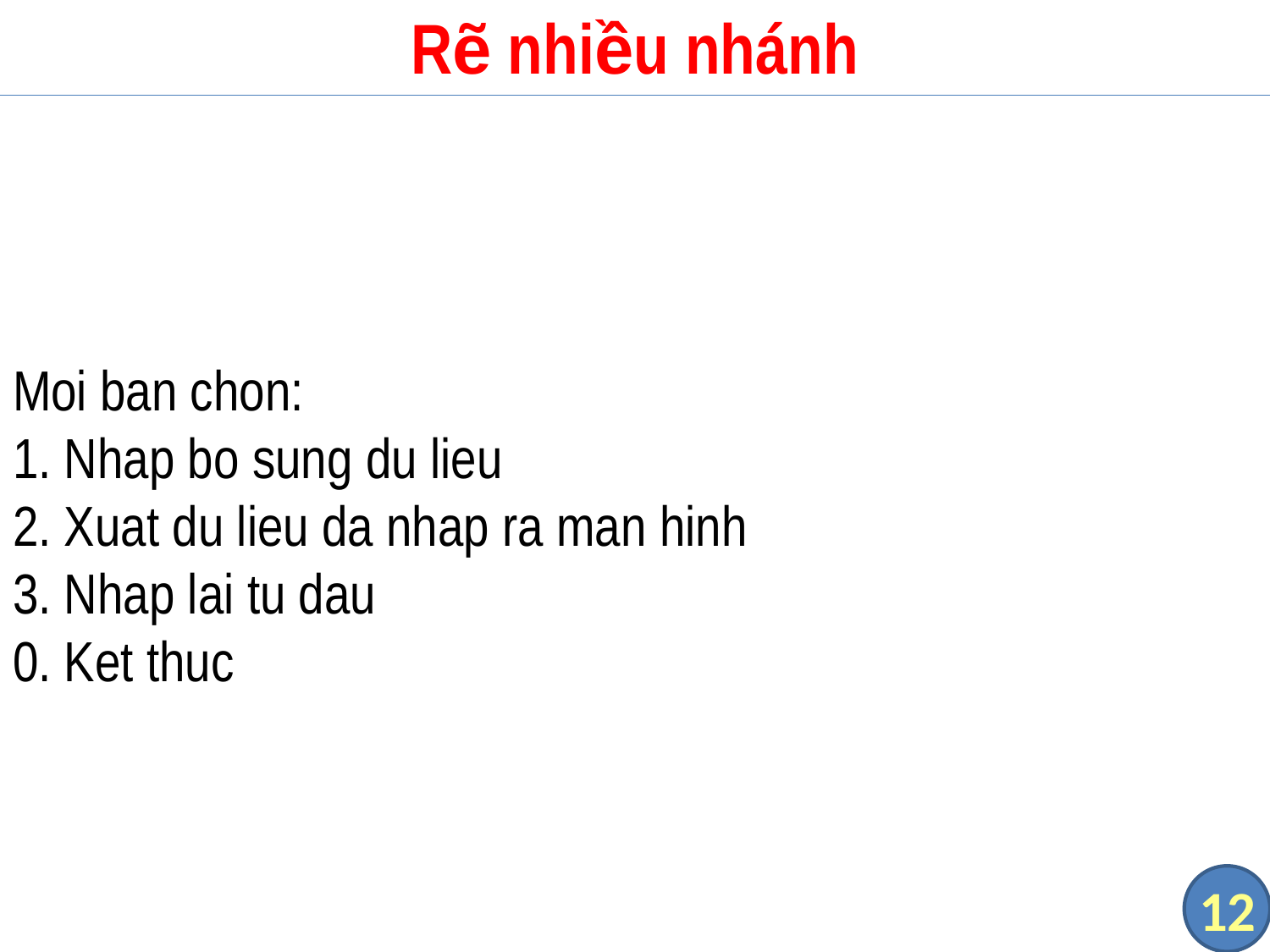

# Rẽ nhiều nhánh
Moi ban chon:
1. Nhap bo sung du lieu
2. Xuat du lieu da nhap ra man hinh
3. Nhap lai tu dau
0. Ket thuc
12